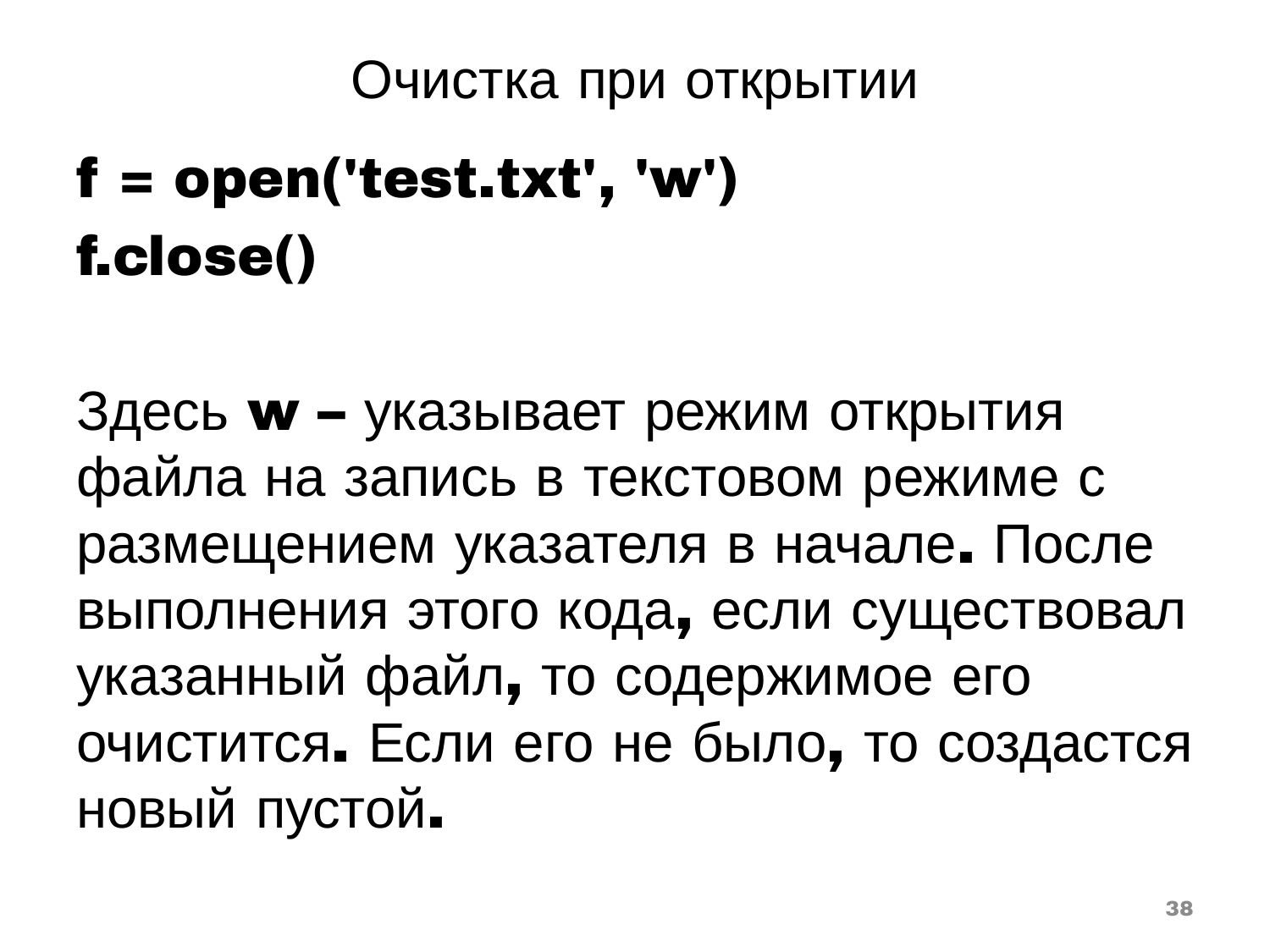

# Очистка при открытии
f = open('test.txt', 'w')
f.close()

Здесь w – указывает режим открытия файла на запись в текстовом режиме с размещением указателя в начале. После выполнения этого кода, если существовал указанный файл, то содержимое его очистится. Если его не было, то создастся новый пустой.

38